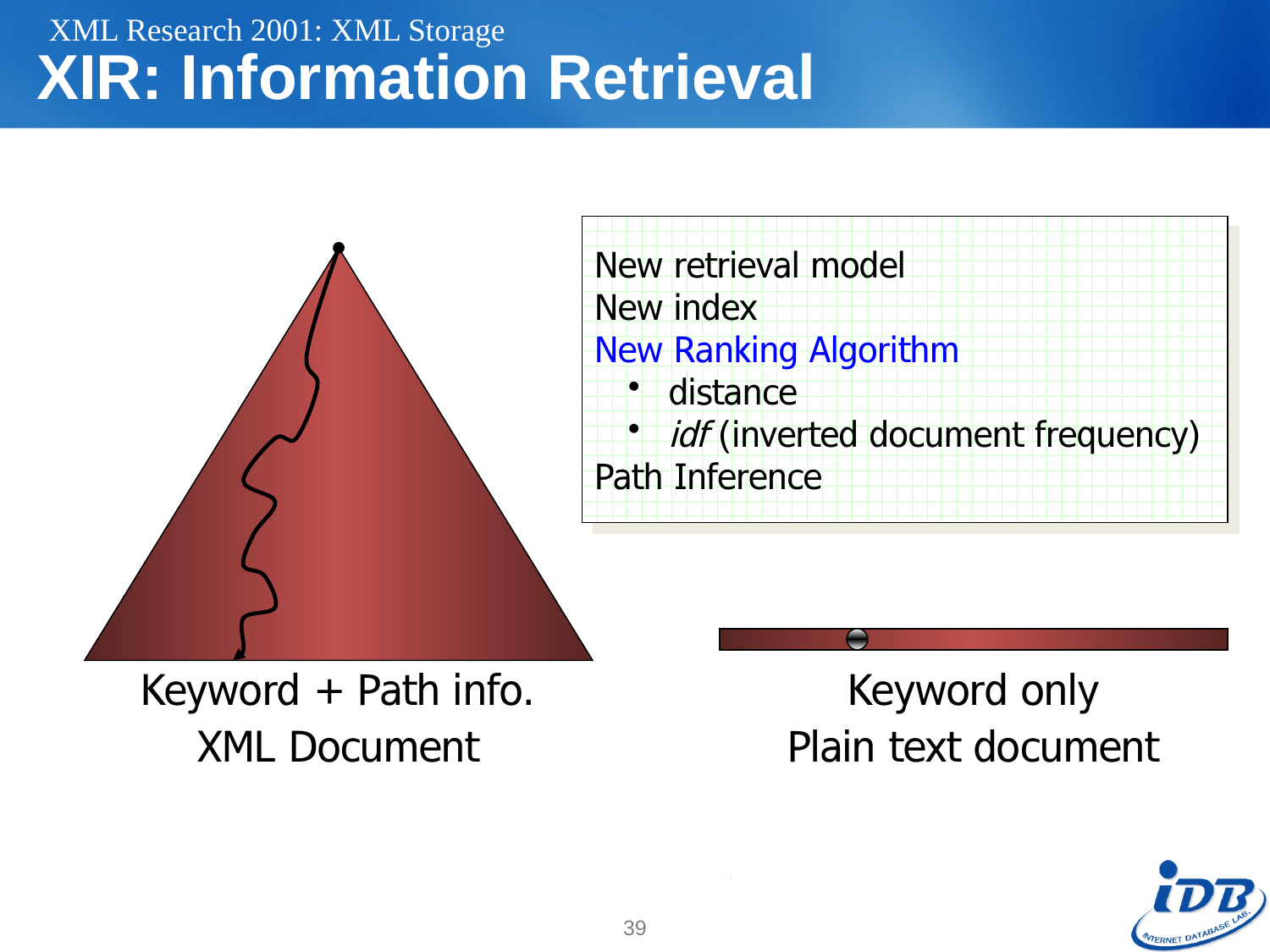

XML Research 2001: XML Storage
# XIR: Information Retrieval
New retrieval model
New index
New Ranking Algorithm
 distance
 idf (inverted document frequency)
Path Inference

Keyword + Path info.
XML Document
Keyword only
Plain text document
39